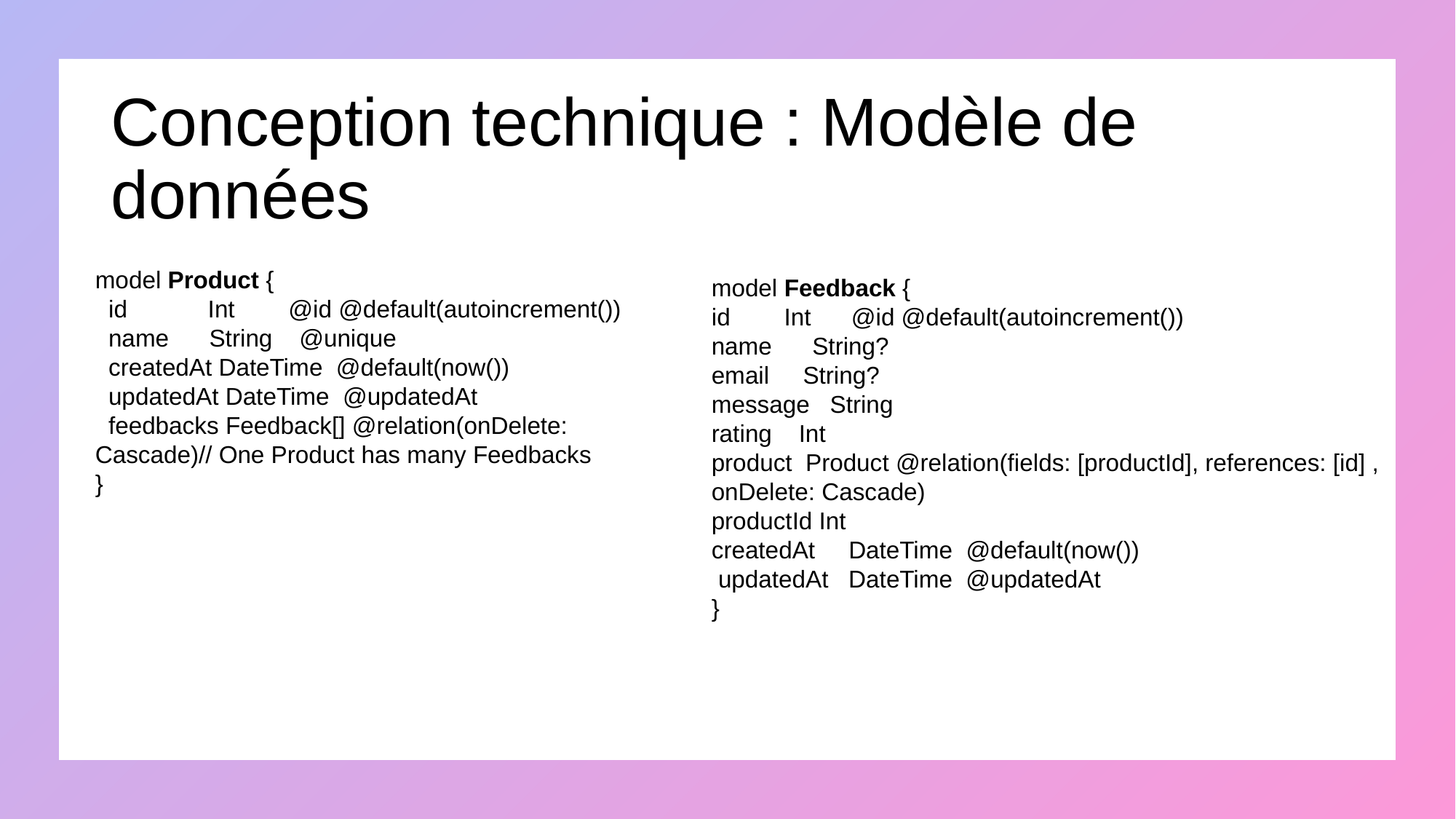

# Conception technique : Modèle de données
model Product {
  id            Int        @id @default(autoincrement())
  name      String    @unique
  createdAt DateTime  @default(now())
  updatedAt DateTime  @updatedAt
  feedbacks Feedback[] @relation(onDelete: Cascade)// One Product has many Feedbacks
}
model Feedback {
id        Int      @id @default(autoincrement())
name      String?
email     String?
message   String
rating    Int
product  Product @relation(fields: [productId], references: [id] , onDelete: Cascade)
productId Int
createdAt     DateTime  @default(now())
 updatedAt   DateTime  @updatedAt
}